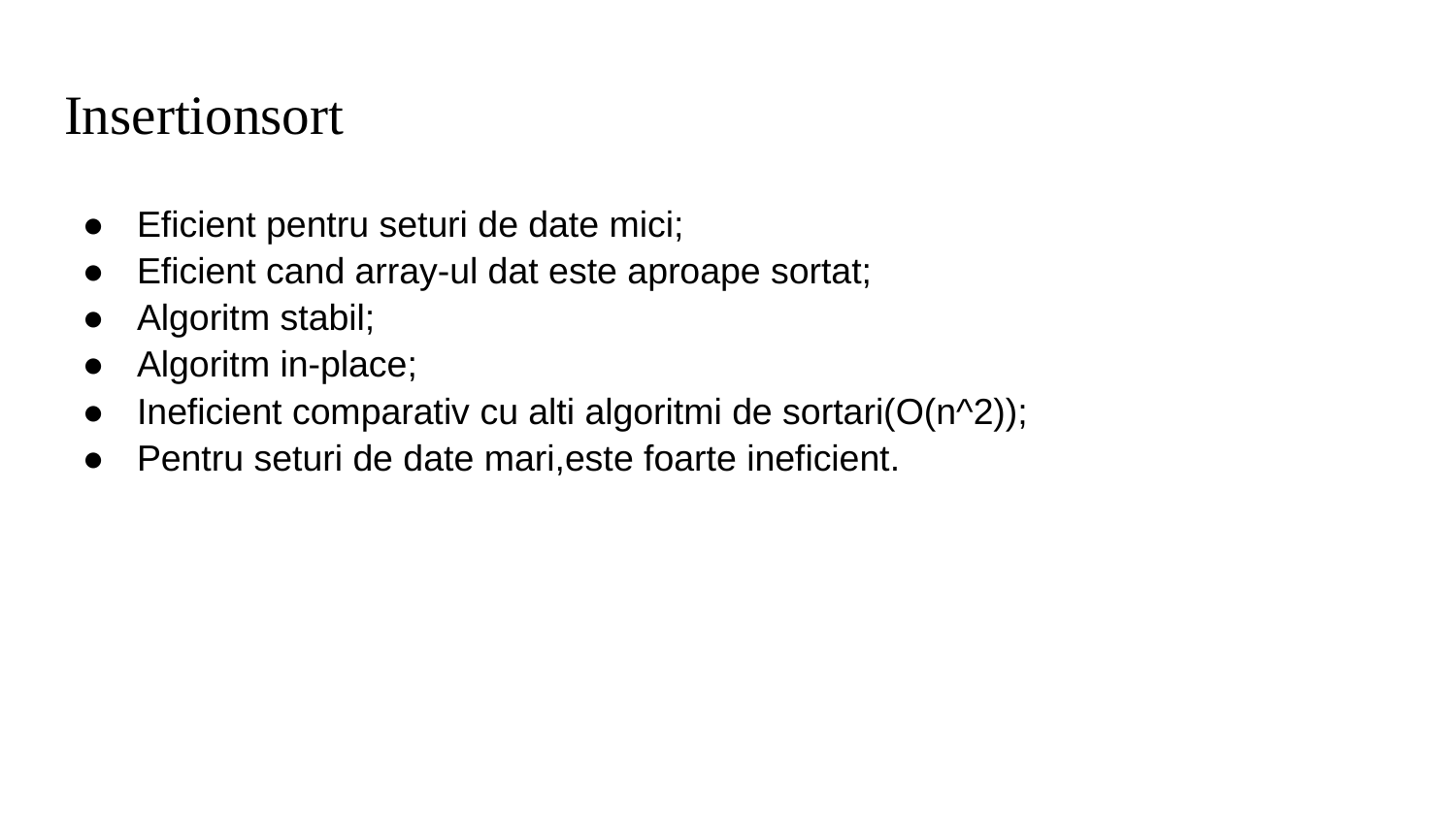

# Insertionsort
Eficient pentru seturi de date mici;
Eficient cand array-ul dat este aproape sortat;
Algoritm stabil;
Algoritm in-place;
Ineficient comparativ cu alti algoritmi de sortari(O(n^2));
Pentru seturi de date mari,este foarte ineficient.